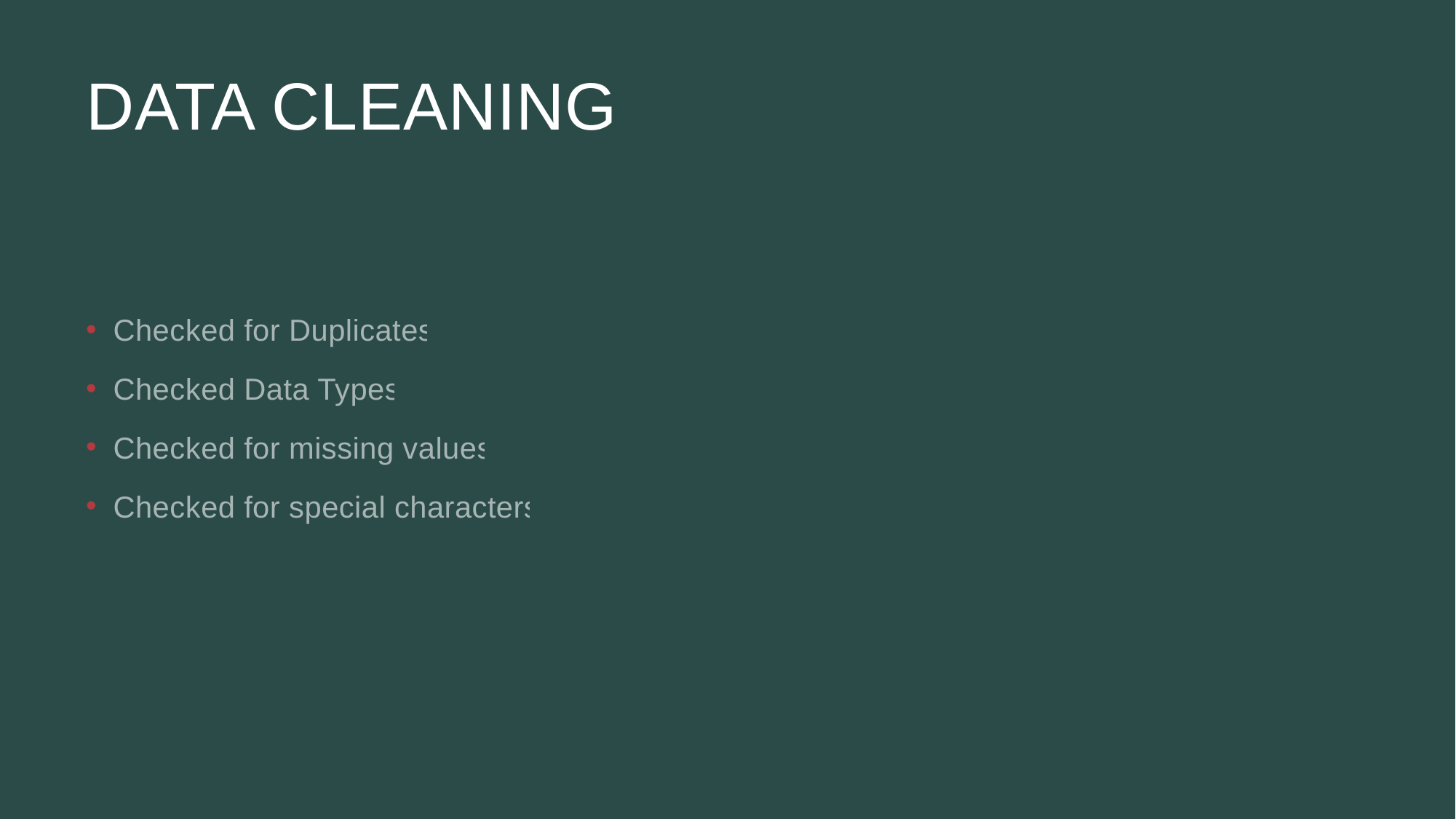

# DATA CLEANING
Checked for Duplicates
Checked Data Types
Checked for missing values
Checked for special characters